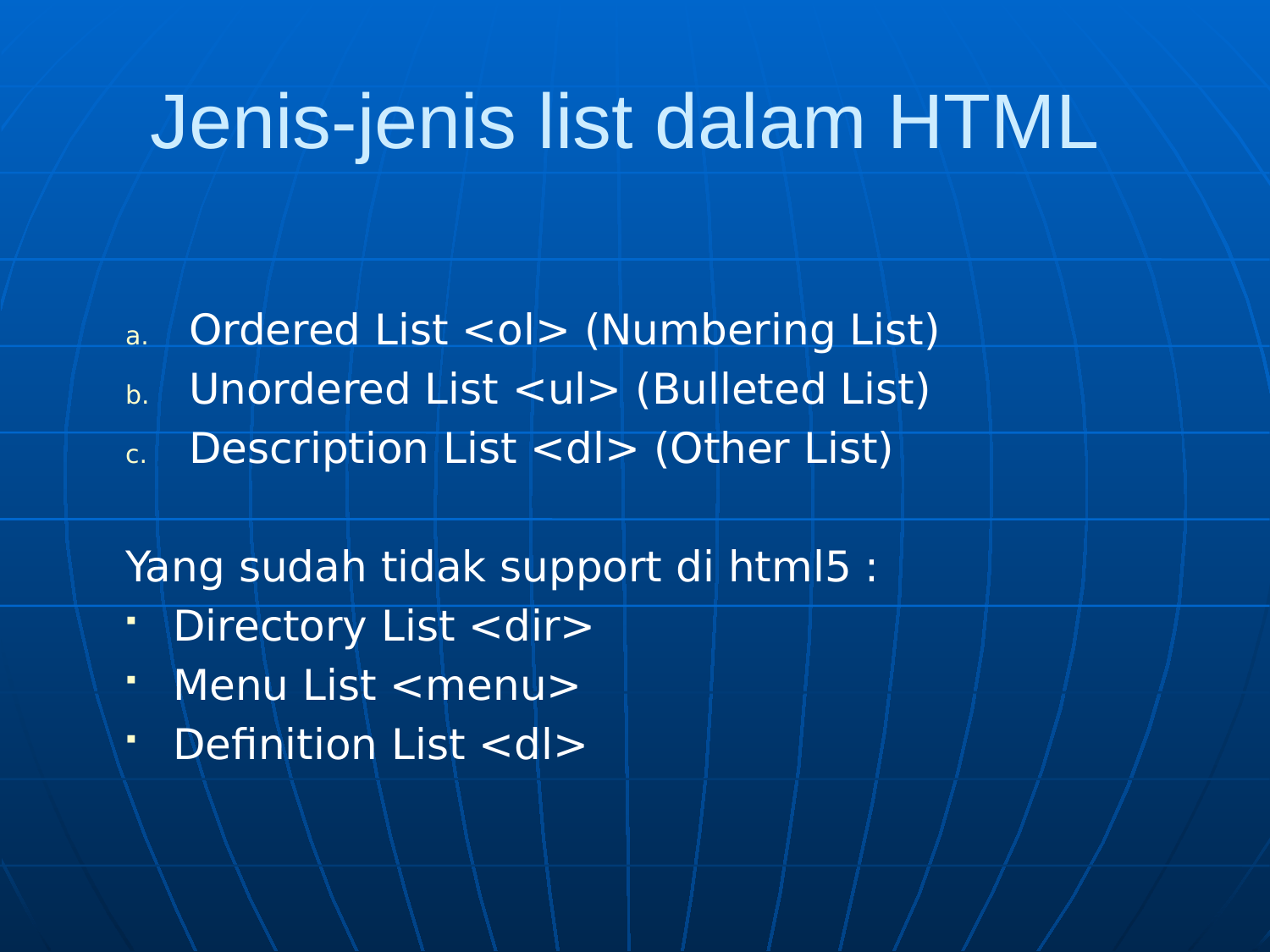

# Jenis-jenis list dalam HTML
Ordered List <ol> (Numbering List)
Unordered List <ul> (Bulleted List)
Description List <dl> (Other List)

Yang sudah tidak support di html5 :
Directory List <dir>
Menu List <menu>
Definition List <dl>